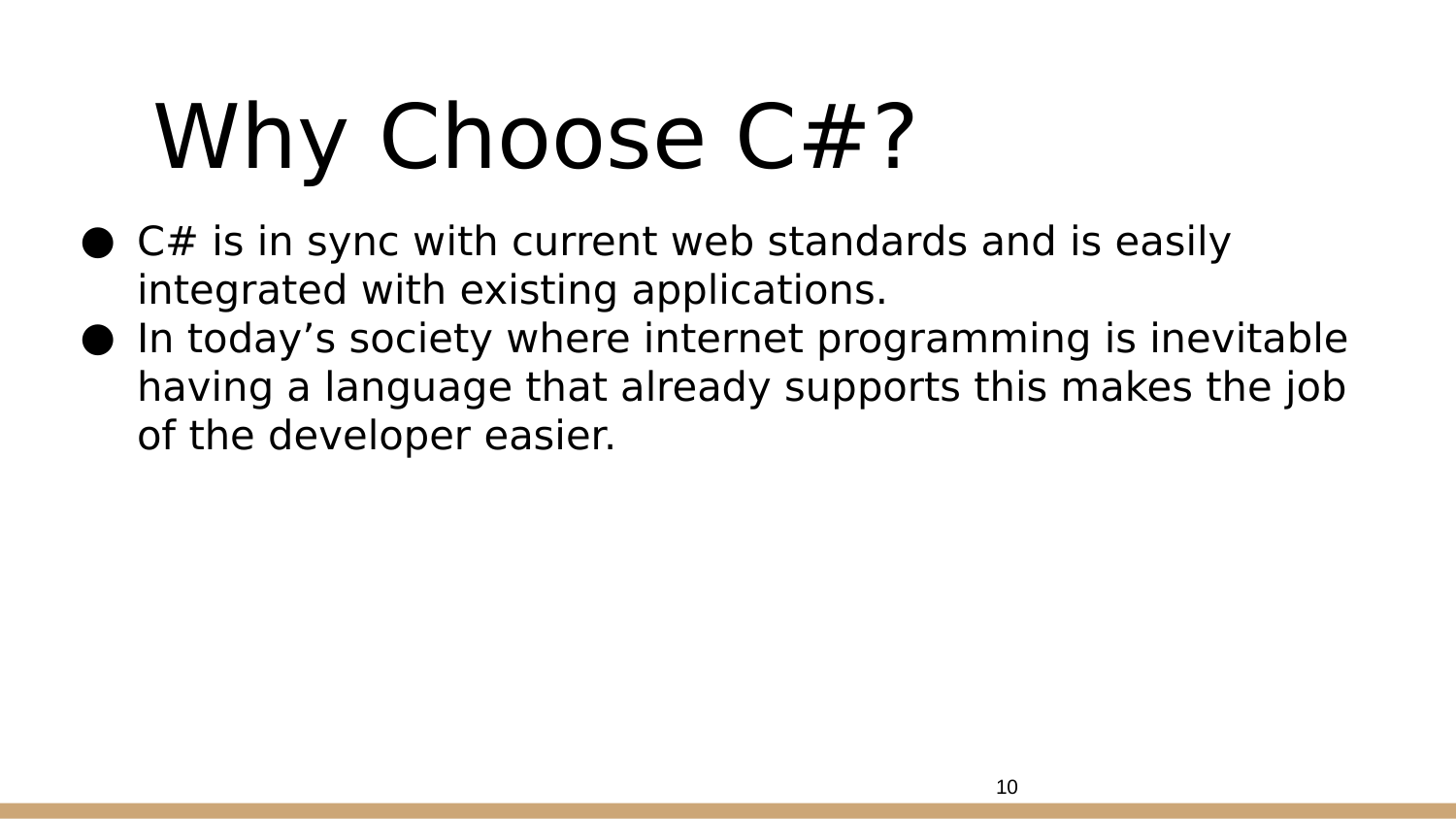

# Why Choose C#?
C# is in sync with current web standards and is easily integrated with existing applications.
In today’s society where internet programming is inevitable having a language that already supports this makes the job of the developer easier.
10